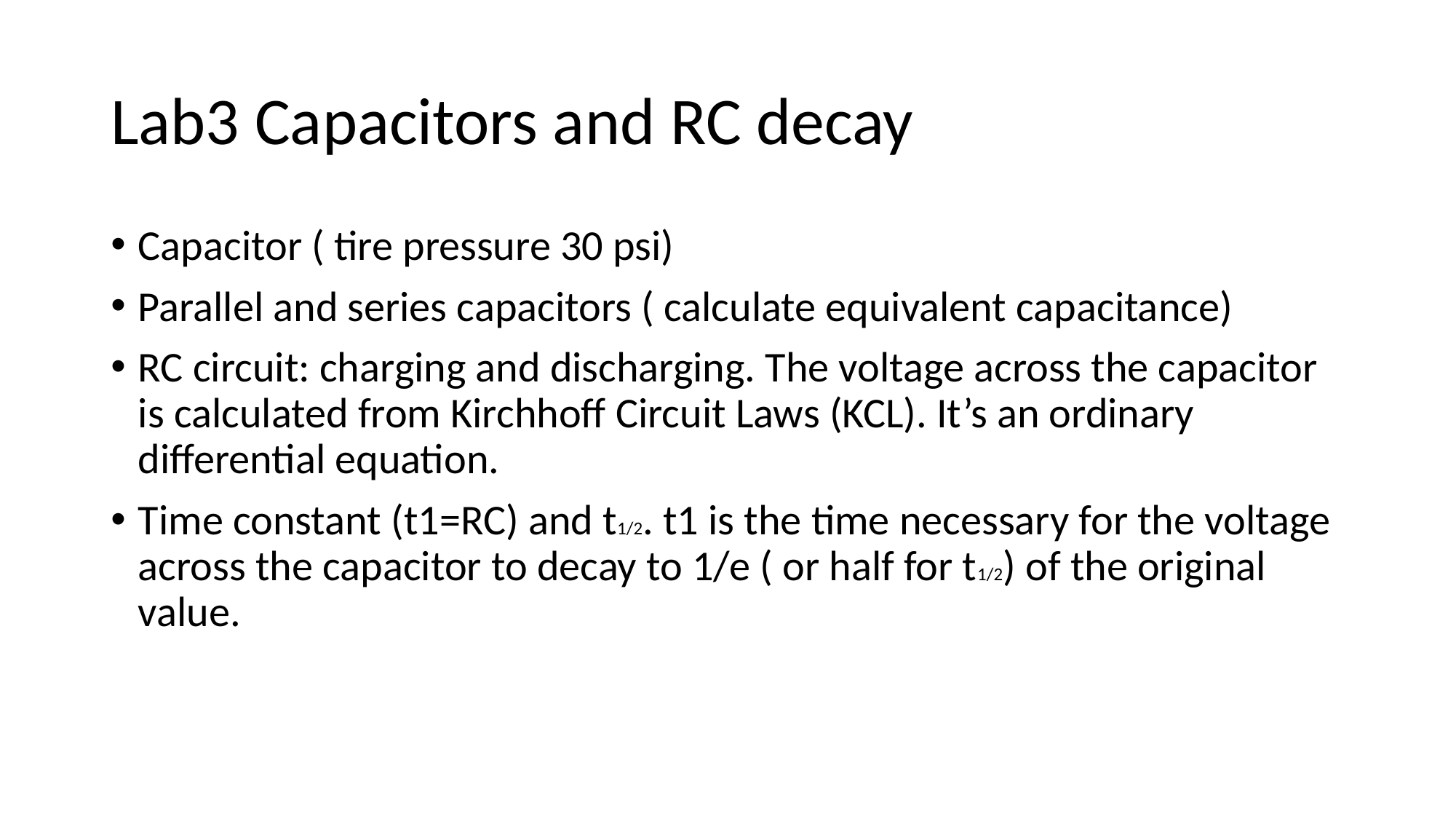

# Lab3 Capacitors and RC decay
Capacitor ( tire pressure 30 psi)
Parallel and series capacitors ( calculate equivalent capacitance)
RC circuit: charging and discharging. The voltage across the capacitor is calculated from Kirchhoff Circuit Laws (KCL). It’s an ordinary differential equation.
Time constant (t1=RC) and t1/2. t1 is the time necessary for the voltage across the capacitor to decay to 1/e ( or half for t1/2) of the original value.